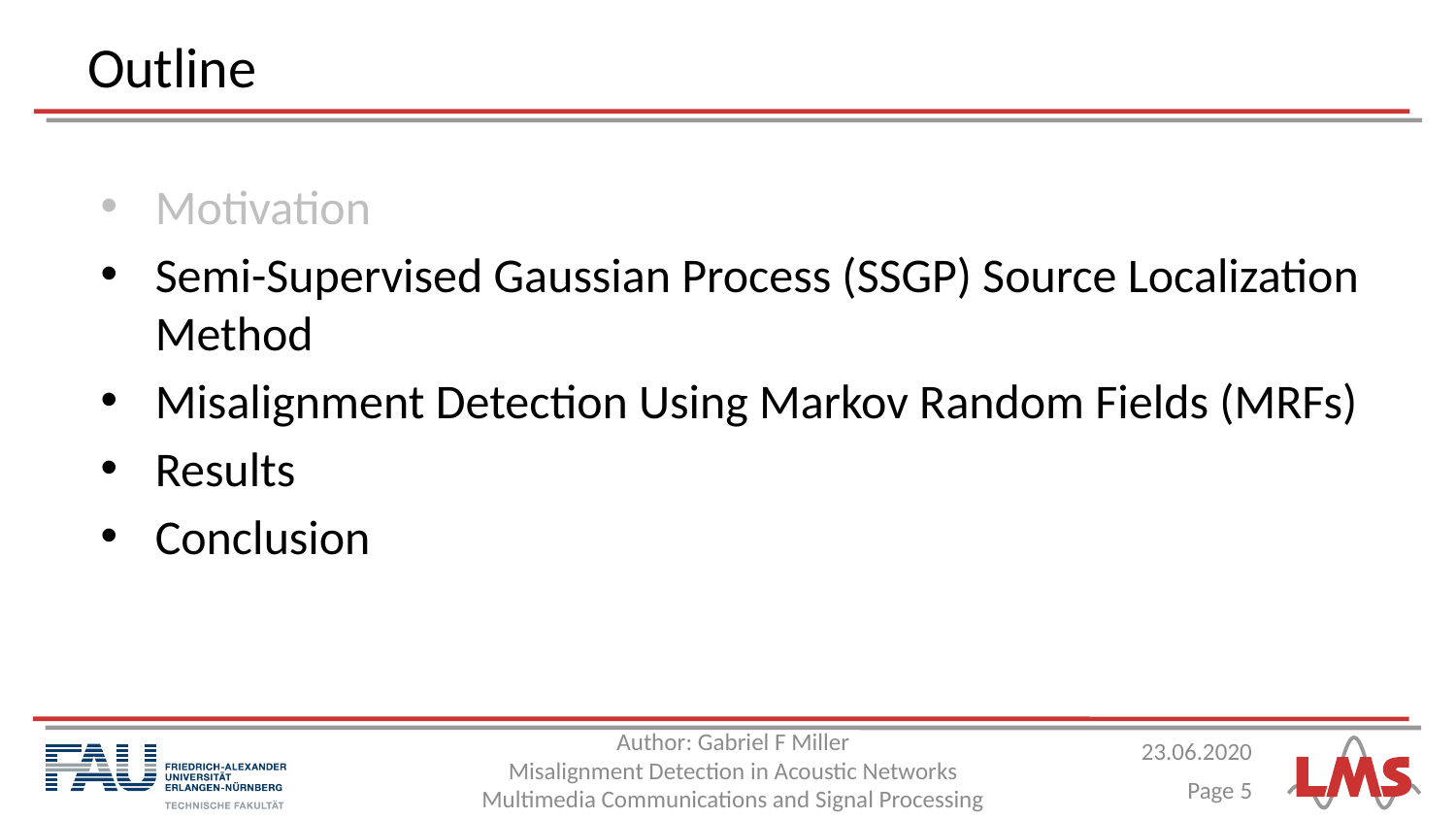

# Outline
Motivation
Semi-Supervised Gaussian Process (SSGP) Source Localization Method
Misalignment Detection Using Markov Random Fields (MRFs)
Results
Conclusion